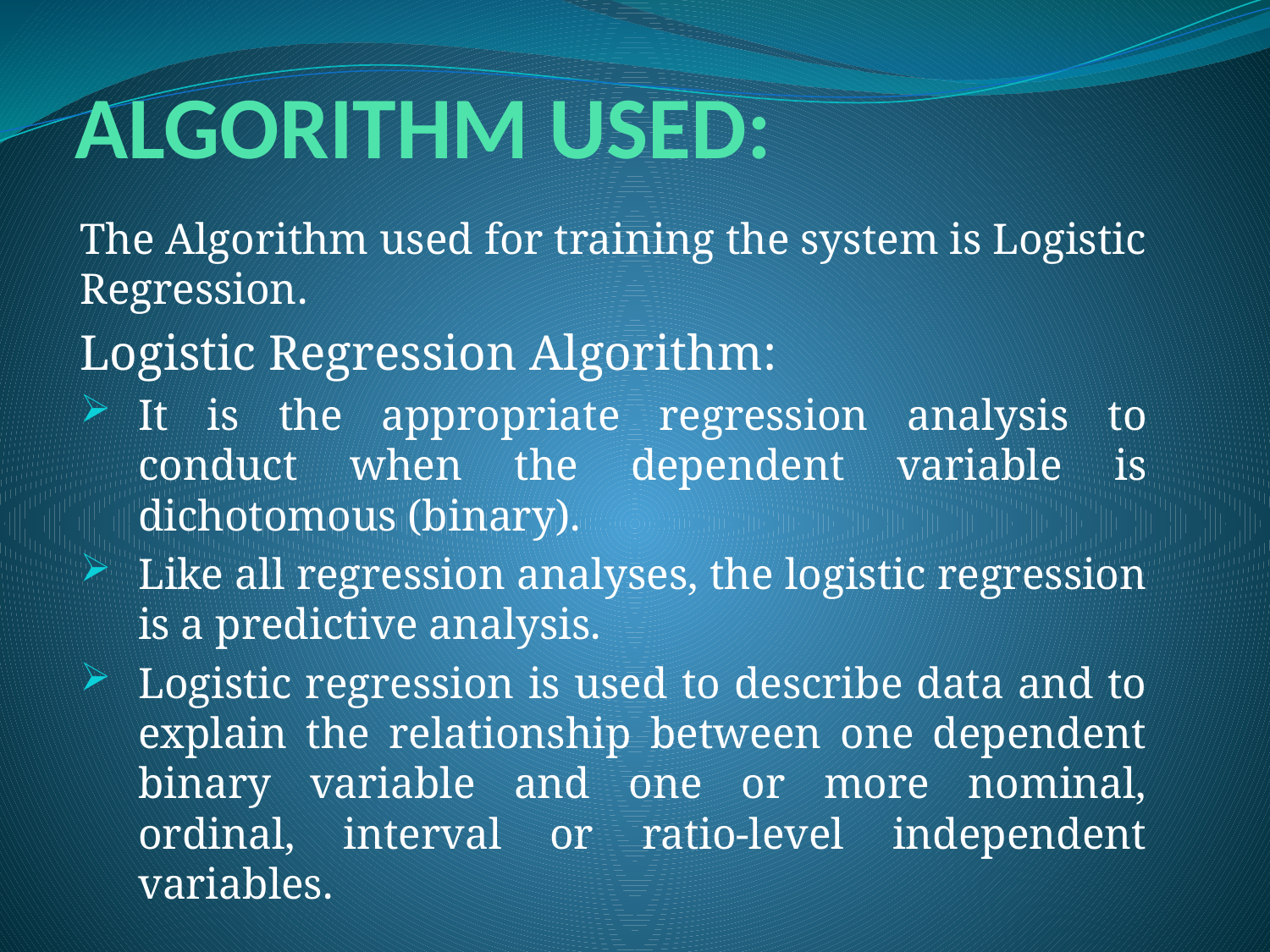

# ALGORITHM USED:
The Algorithm used for training the system is Logistic Regression.
Logistic Regression Algorithm:
It is the appropriate regression analysis to conduct when the dependent variable is dichotomous (binary).
Like all regression analyses, the logistic regression is a predictive analysis.
Logistic regression is used to describe data and to explain the relationship between one dependent binary variable and one or more nominal, ordinal, interval or ratio-level independent variables.